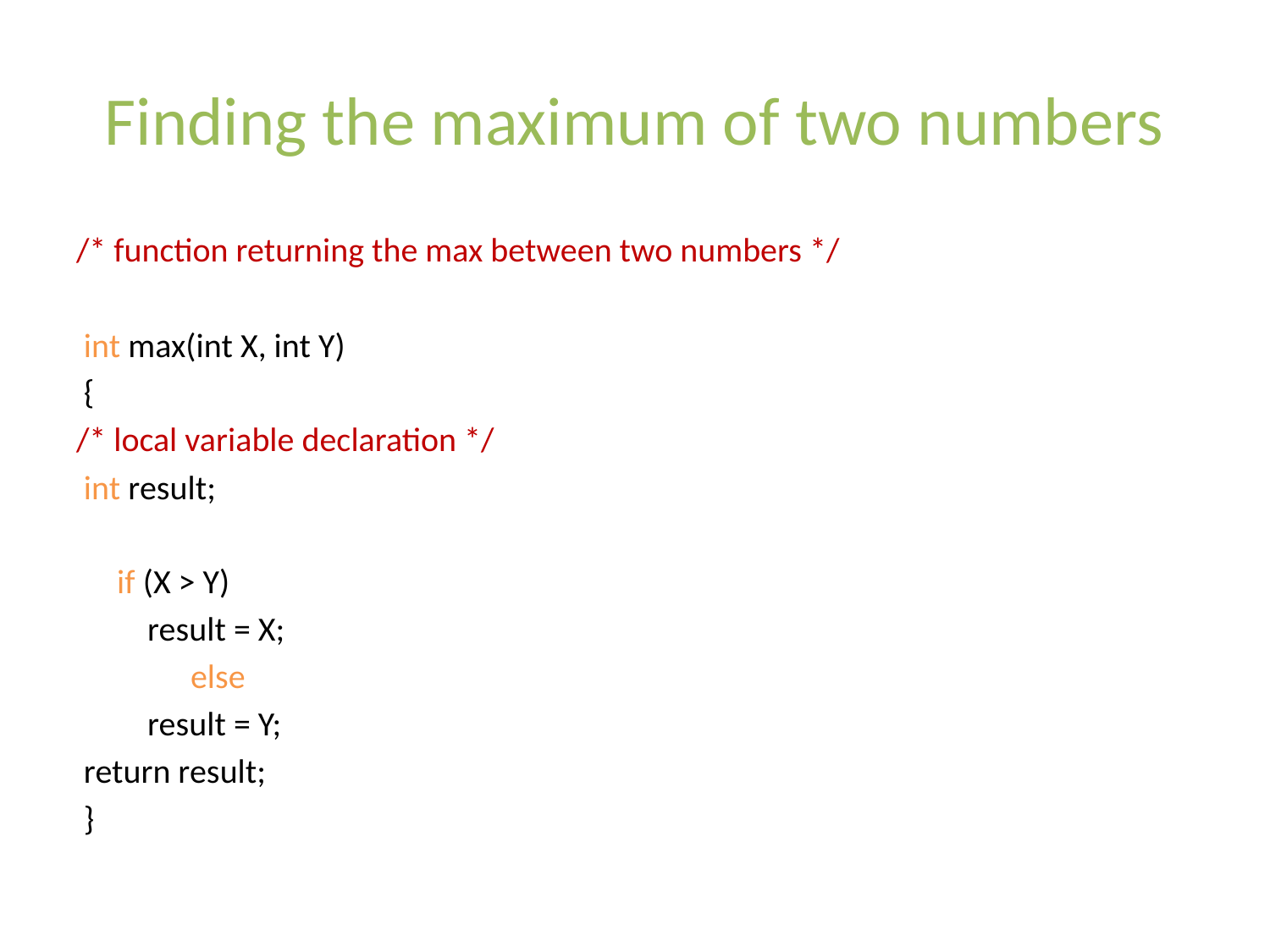

# Finding the maximum of two numbers
/* function returning the max between two numbers */

 int max(int X, int Y)
 {
/* local variable declaration */
 int result;

 		if (X > Y)
		    result = X;
               else
		    result = Y;
 return result;
 }